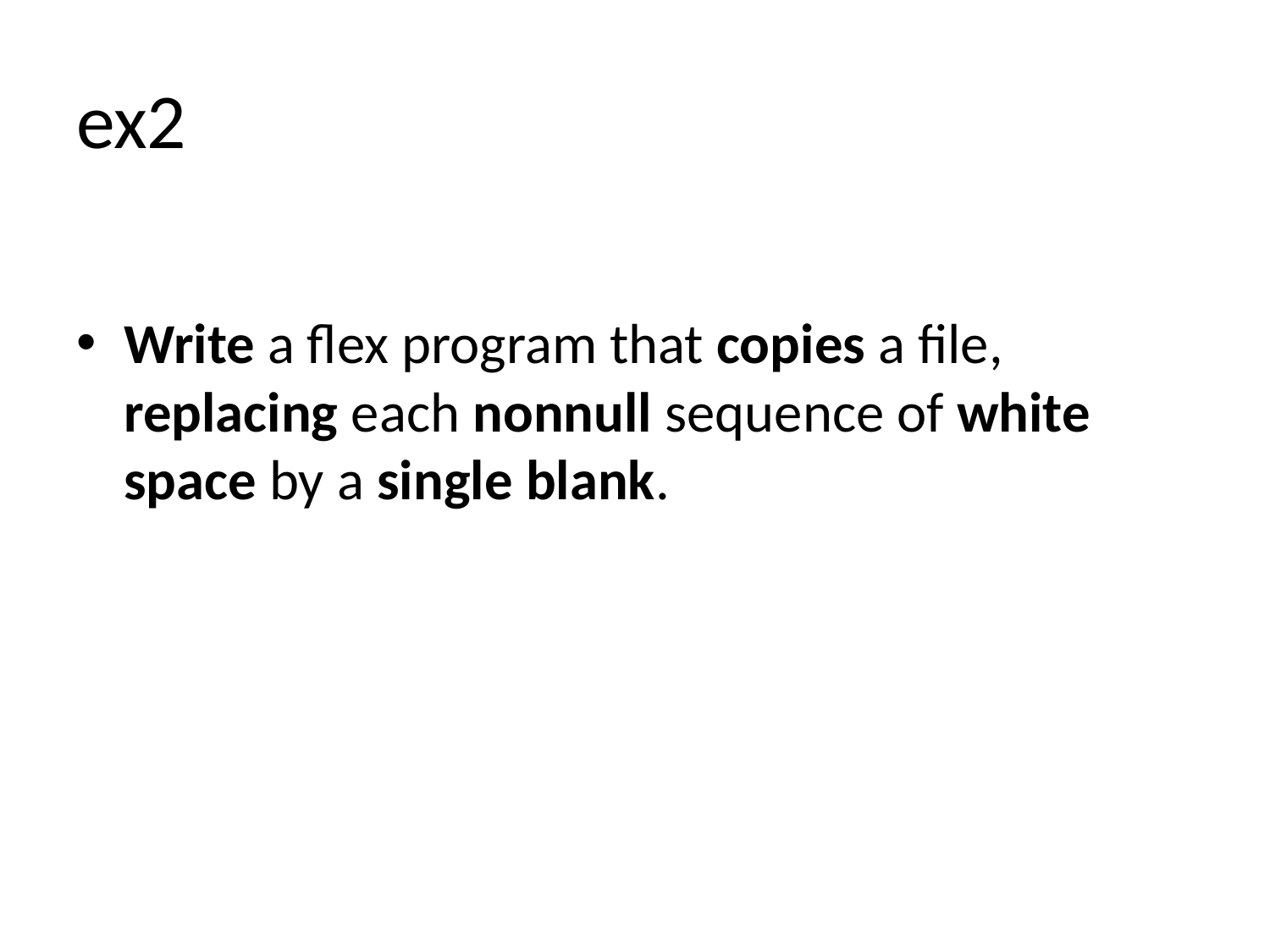

# ex2

Write a flex program that copies a file, replacing each nonnull sequence of white space by a single blank.